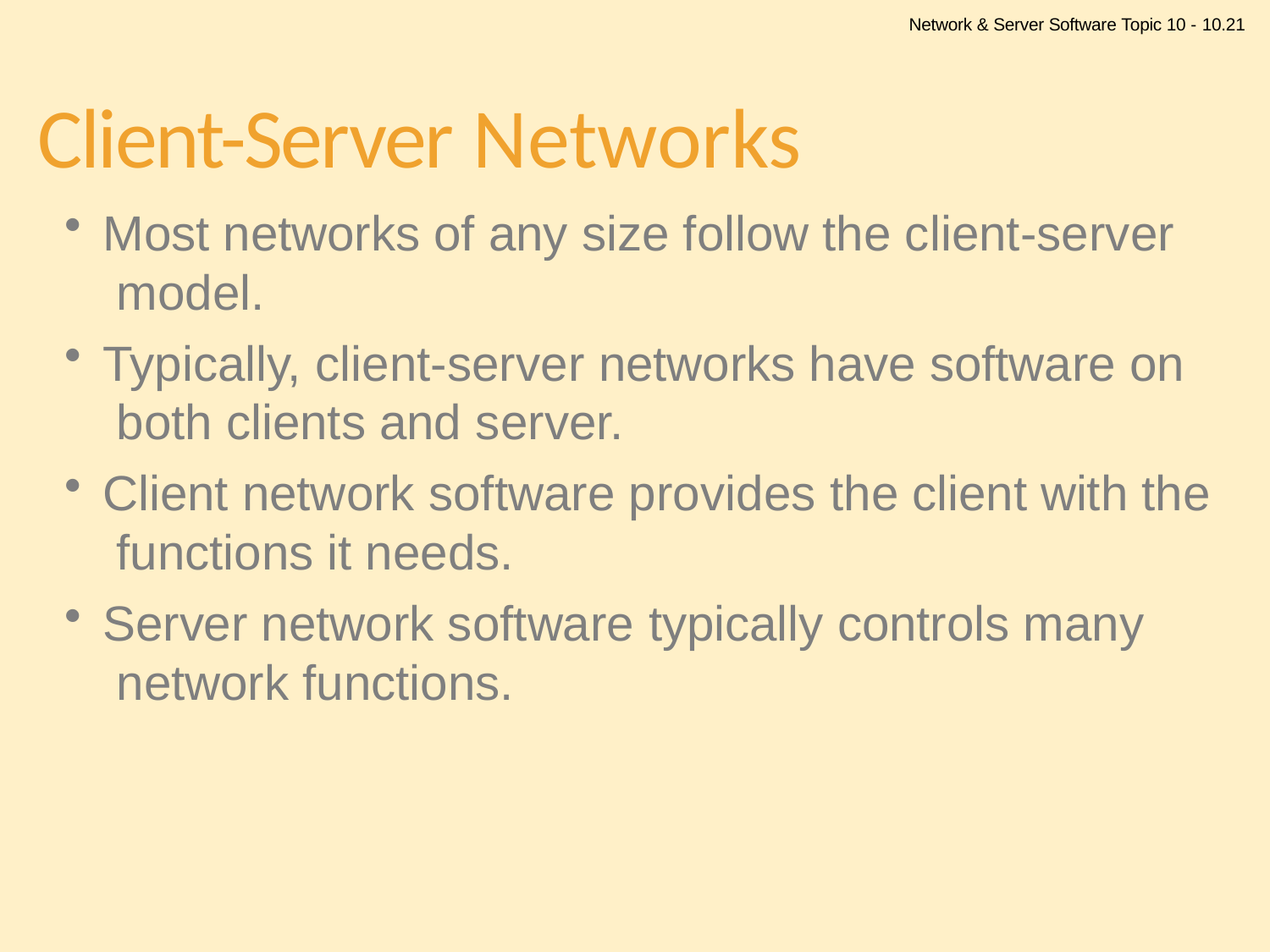

Network & Server Software Topic 10 - 10.21
# Client-Server Networks
Most networks of any size follow the client-server  model.
Typically, client-server networks have software on  both clients and server.
Client network software provides the client with the  functions it needs.
Server network software typically controls many  network functions.